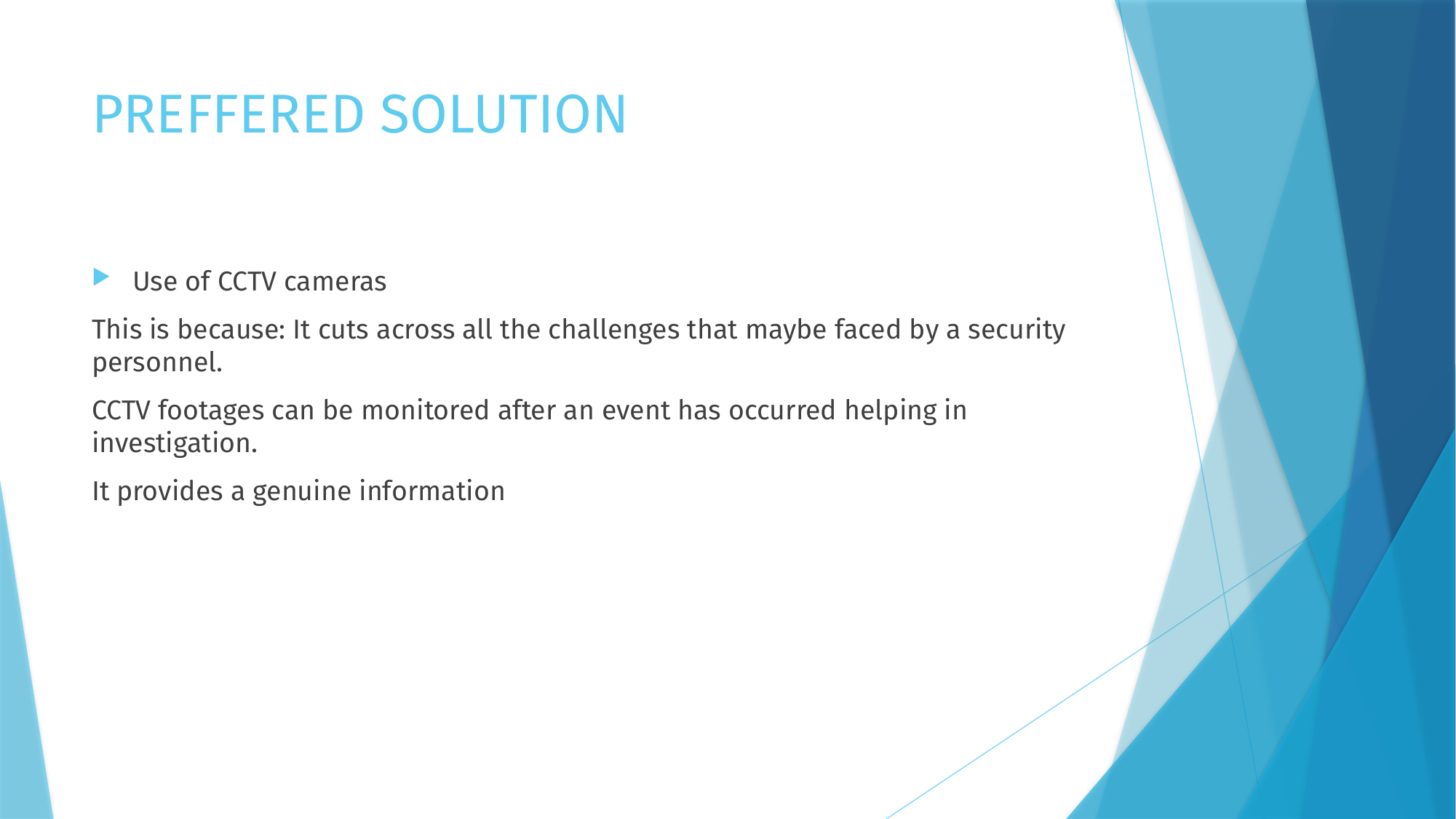

# PREFFERED SOLUTION
Use of CCTV cameras
This is because: It cuts across all the challenges that maybe faced by a security personnel.
CCTV footages can be monitored after an event has occurred helping in investigation.
It provides a genuine information